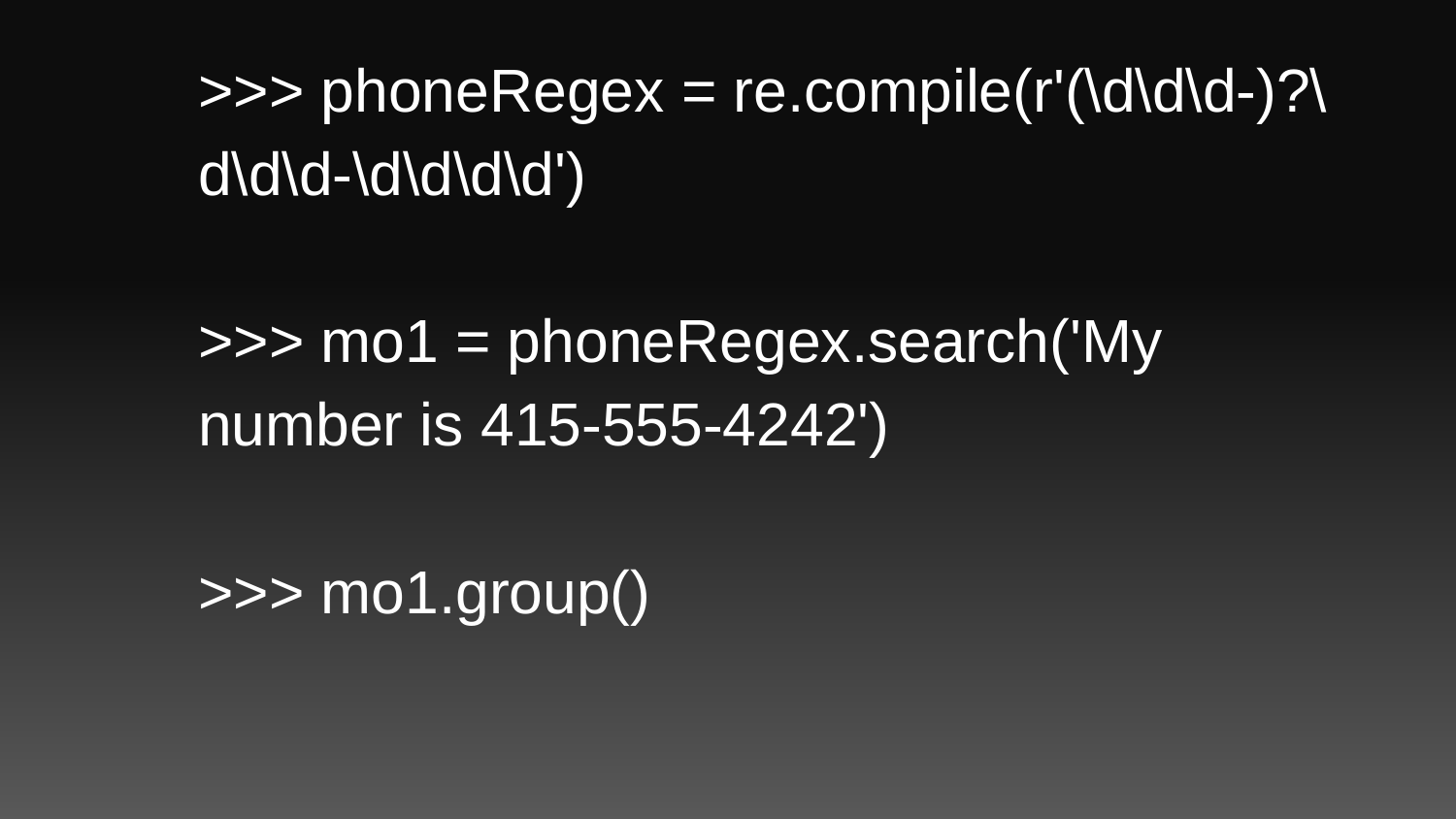

>>> phoneRegex = re.compile(r'(\d\d\d-)?\d\d\d-\d\d\d\d')

>>> mo1 = phoneRegex.search('My number is 415-555-4242')

>>> mo1.group()